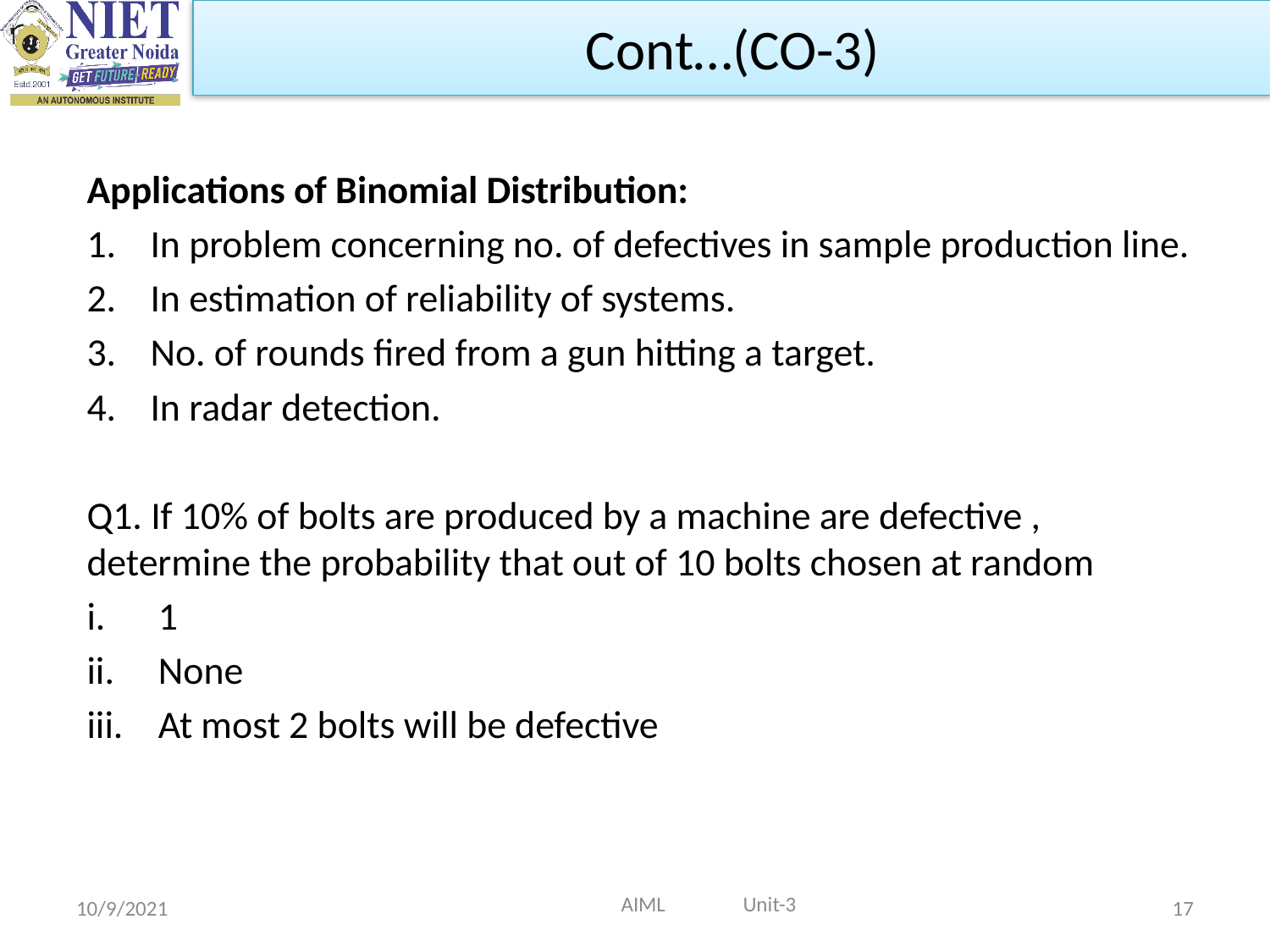

Cont…(CO-3)

Applications of Binomial Distribution:
In problem concerning no. of defectives in sample production line.
In estimation of reliability of systems.
No. of rounds fired from a gun hitting a target.
In radar detection.

Q1. If 10% of bolts are produced by a machine are defective , determine the probability that out of 10 bolts chosen at random
1
None
At most 2 bolts will be defective

             AIML                Unit-3
10/9/2021
17